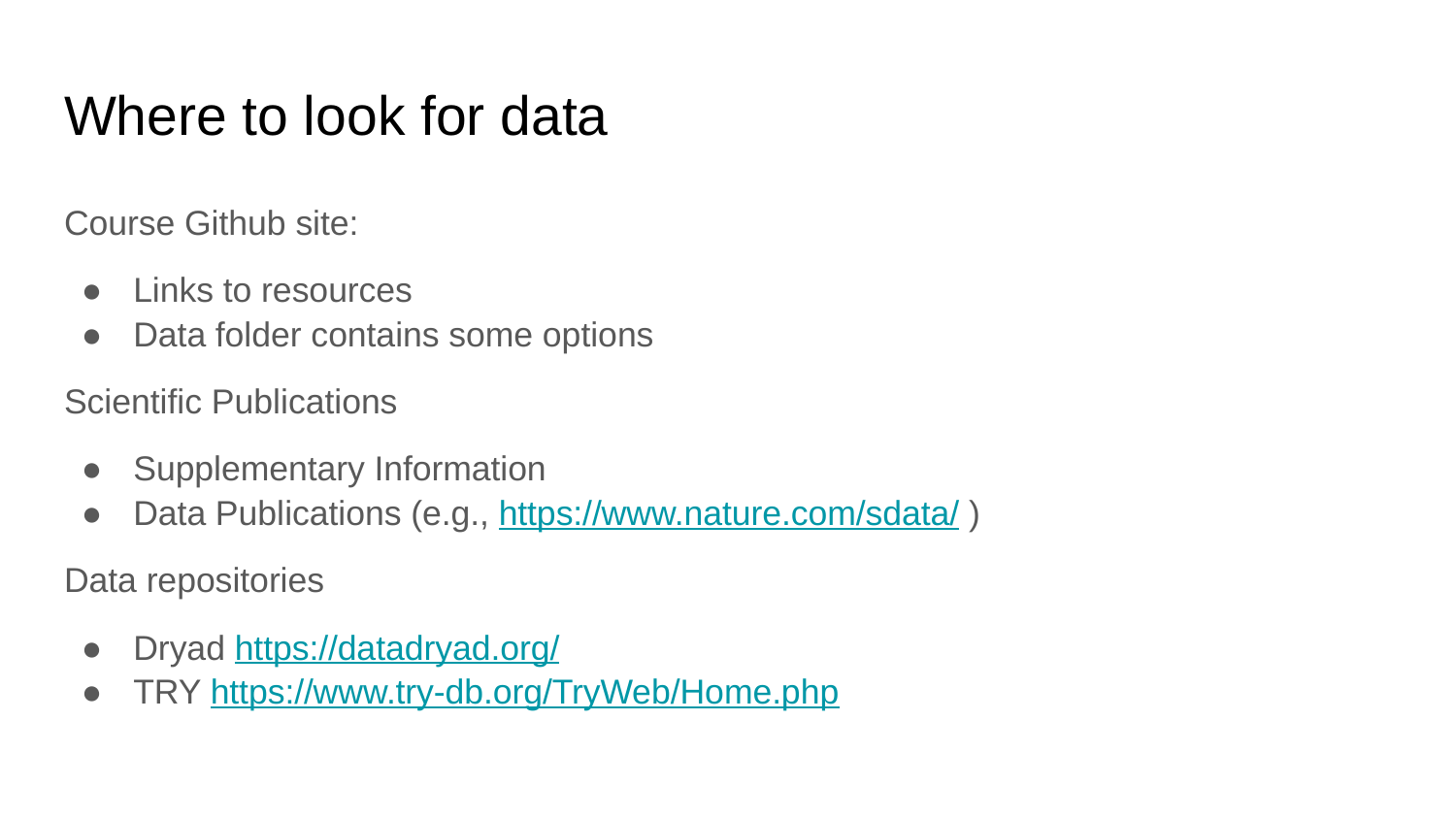

# Where to look for data
Course Github site:
Links to resources
Data folder contains some options
Scientific Publications
Supplementary Information
Data Publications (e.g., https://www.nature.com/sdata/ )
Data repositories
Dryad https://datadryad.org/
TRY https://www.try-db.org/TryWeb/Home.php